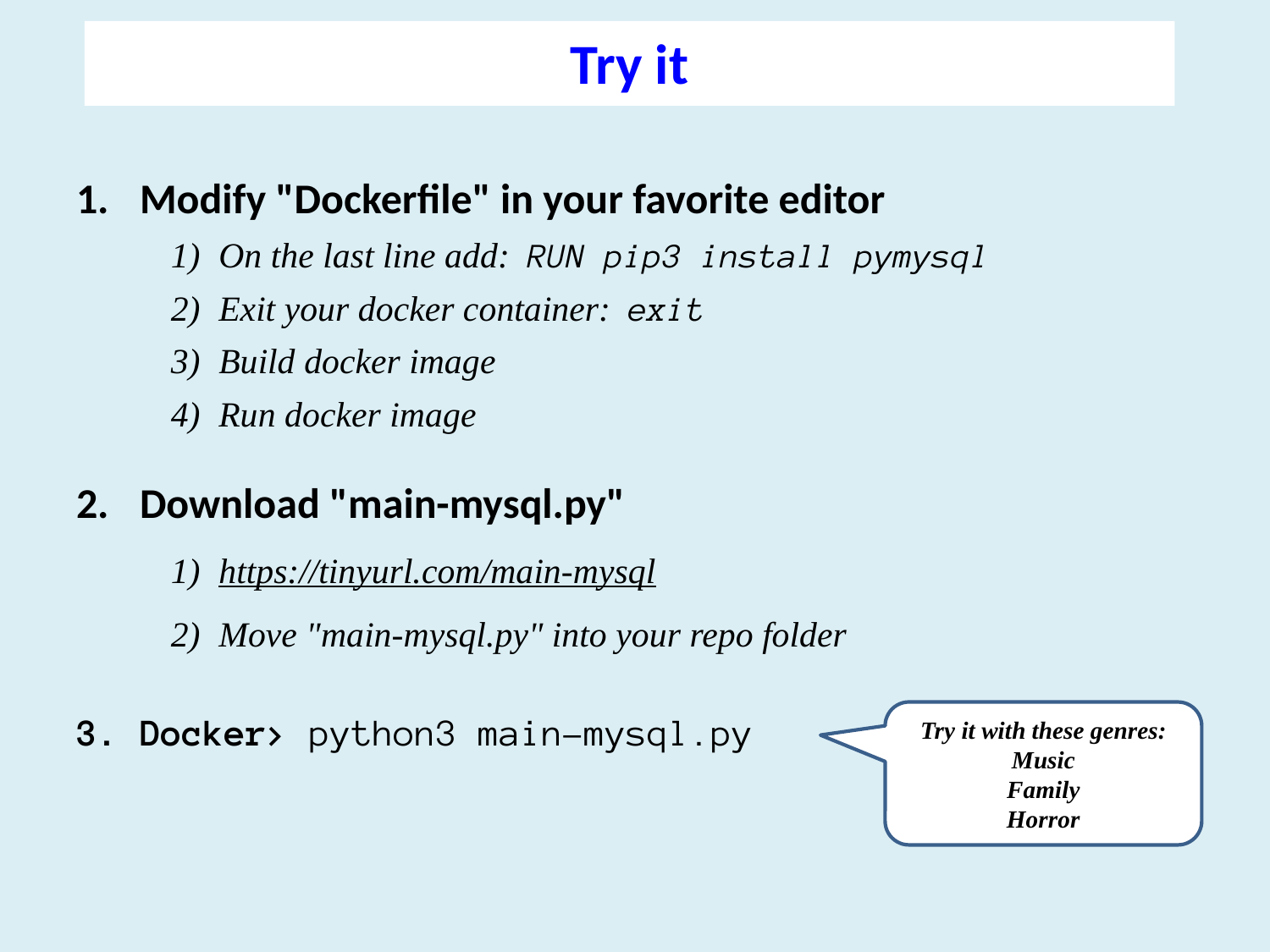

Try it
Modify "Dockerfile" in your favorite editor
On the last line add:  RUN pip3 install pymysql
Exit your docker container:  exit
Build docker image
Run docker image
Download "main-mysql.py"
https://tinyurl.com/main-mysql
Move "main-mysql.py" into your repo folder
Docker> python3 main-mysql.py
Try it with these genres:
Music
Family
Horror